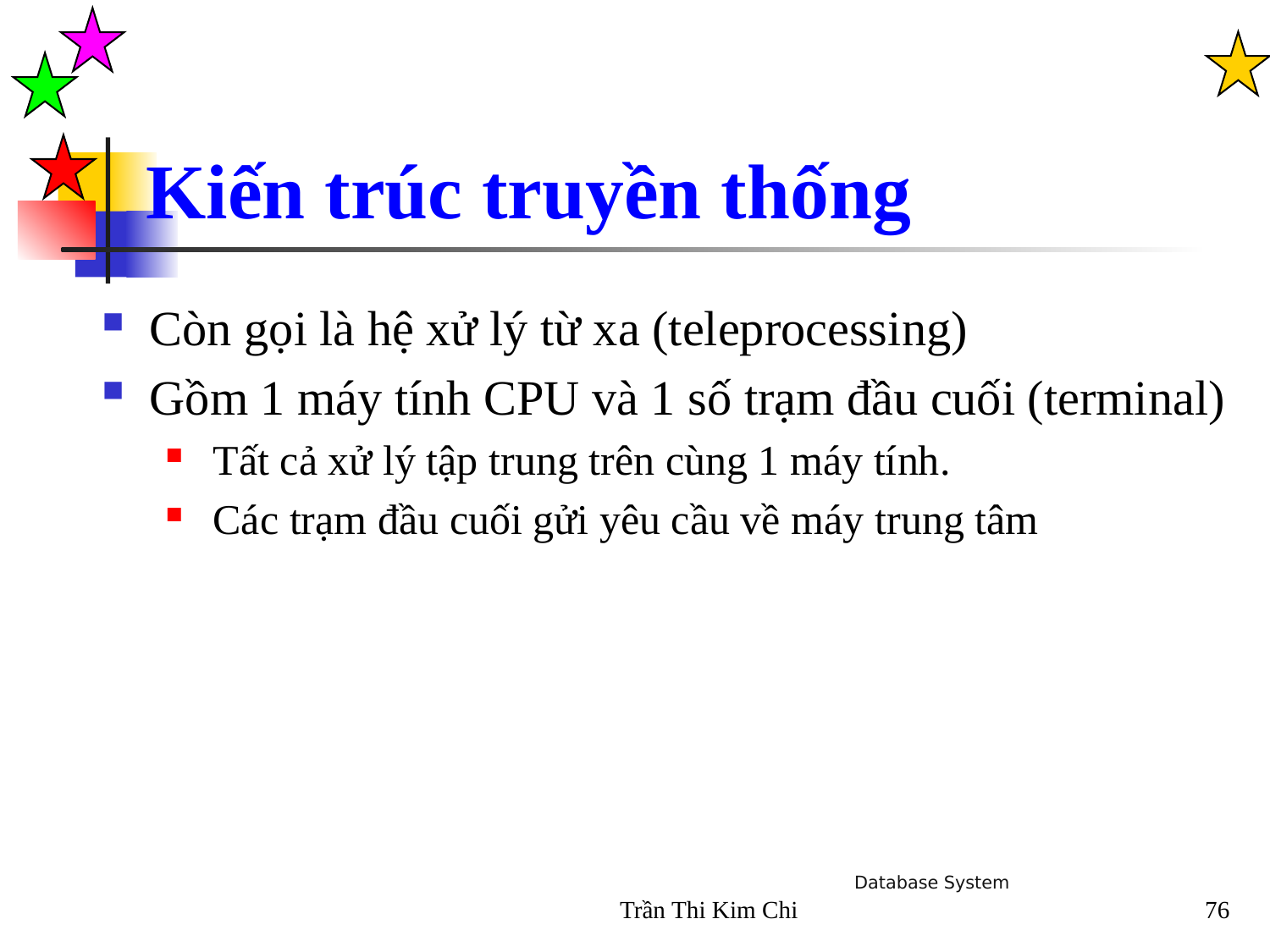

Kiến trúc truyền thống
Còn gọi là hệ xử lý từ xa (teleprocessing)
Gồm 1 máy tính CPU và 1 số trạm đầu cuối (terminal)
Tất cả xử lý tập trung trên cùng 1 máy tính.
Các trạm đầu cuối gửi yêu cầu về máy trung tâm

Database System
Trần Thi Kim Chi
76